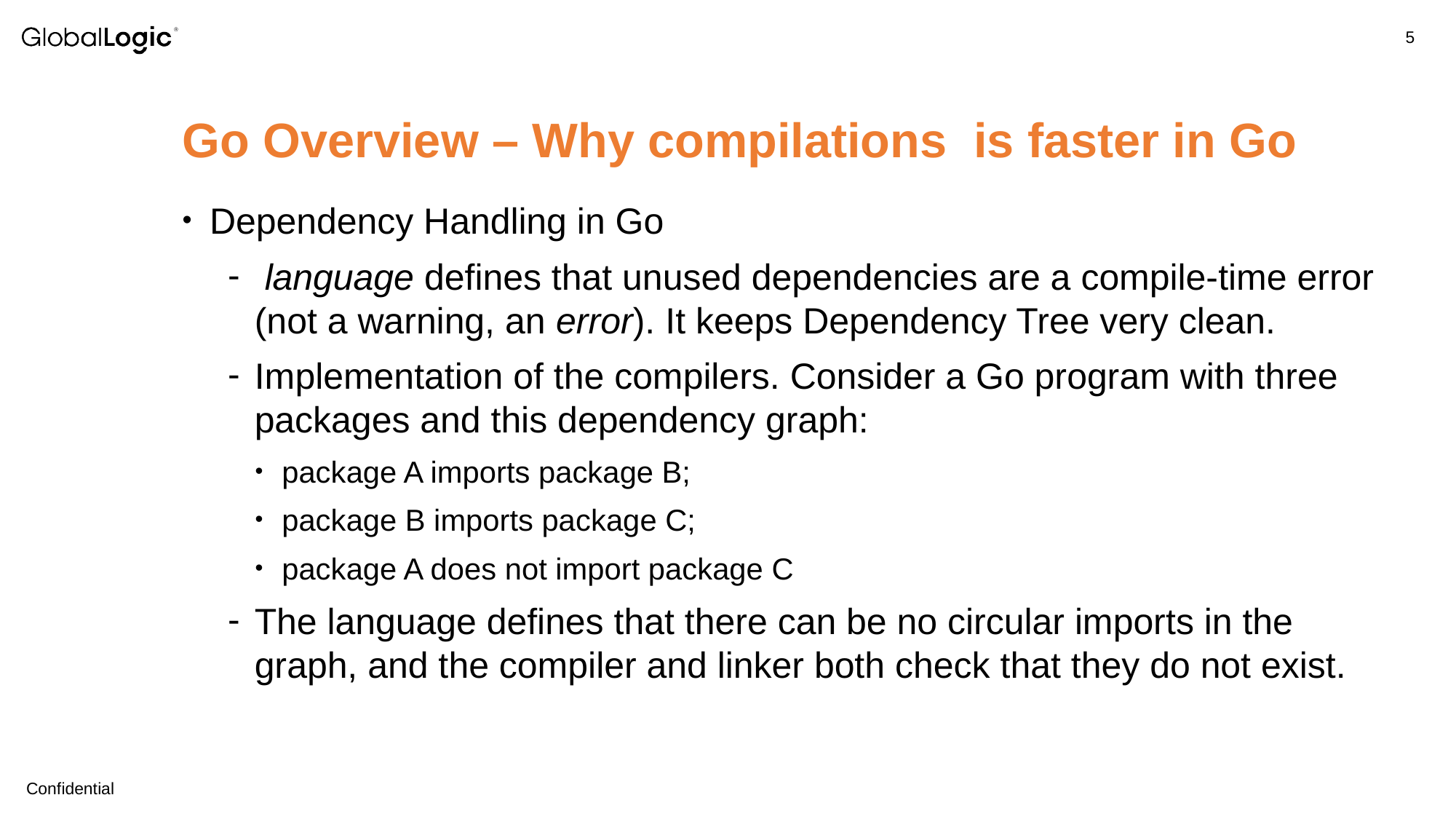

# Go Overview – Why compilations  is faster in Go
Dependency Handling in Go
 language defines that unused dependencies are a compile-time error (not a warning, an error). It keeps Dependency Tree very clean.
Implementation of the compilers. Consider a Go program with three packages and this dependency graph:
package A imports package B;
package B imports package C;
package A does not import package C
The language defines that there can be no circular imports in the graph, and the compiler and linker both check that they do not exist.